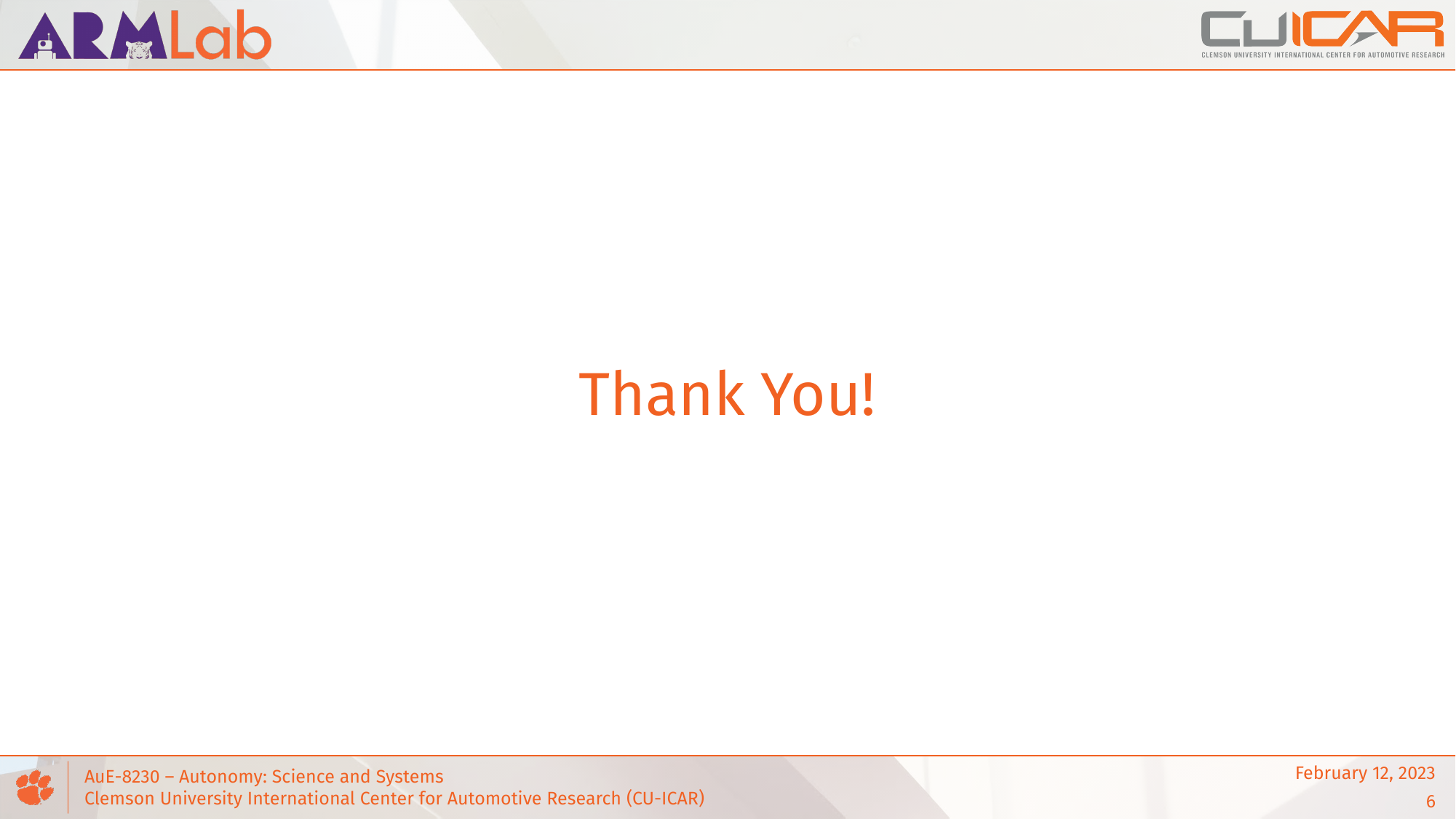

# Thank You!
February 12, 2023
6